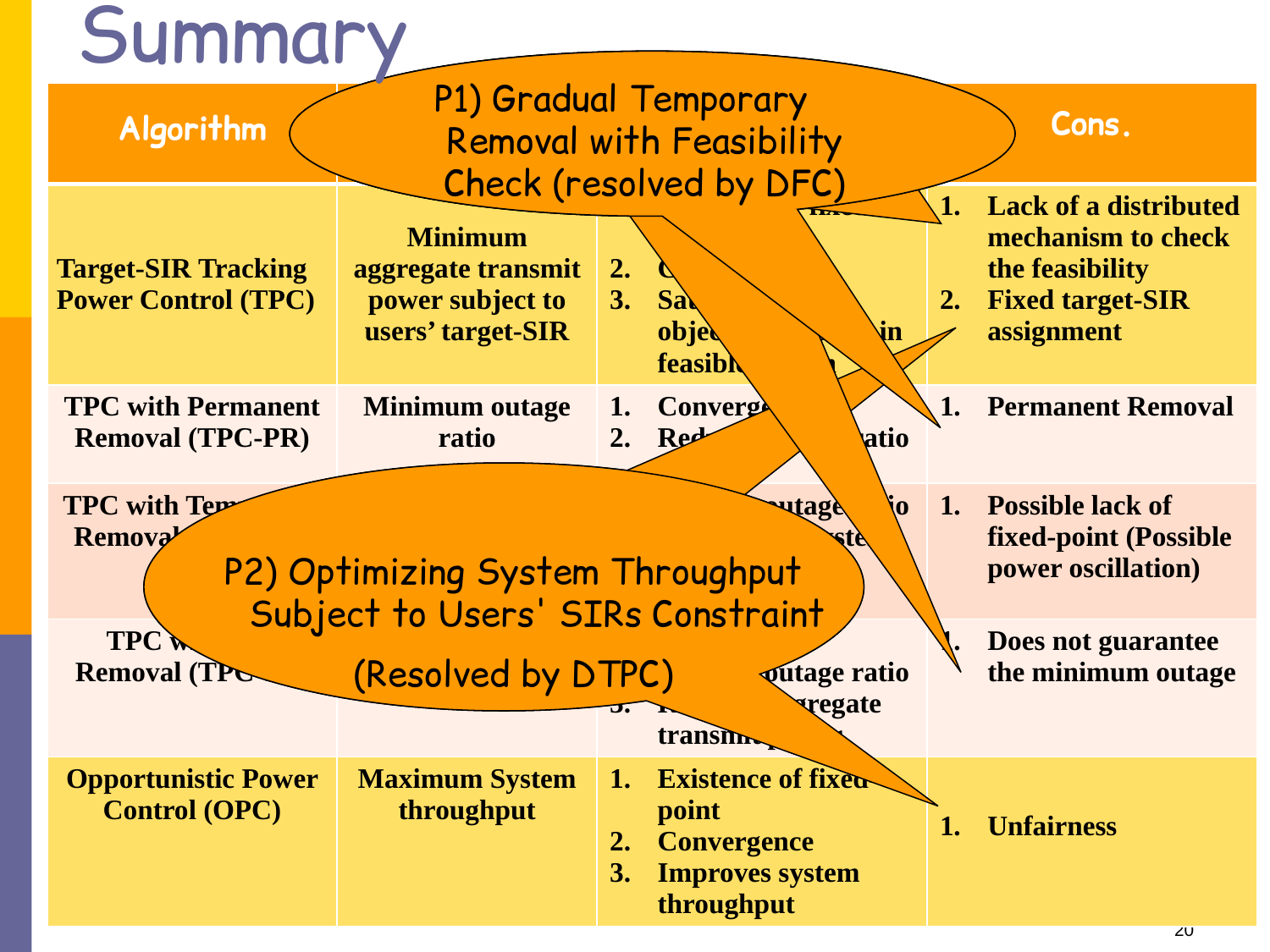

# Summary

P1) Gradual Temporary Removal with Feasibility Check (resolved by DFC)

| Algorithm | Optimization Problem | Pros. | Cons. |
| --- | --- | --- | --- |
| Target-SIR Tracking Power Control (TPC) | Minimum aggregate transmit power subject to users’ target-SIR | Existence of fixed-point Convergence Satisfying the objective function in feasible system | Lack of a distributed mechanism to check the feasibility Fixed target-SIR assignment |
| TPC with Permanent Removal (TPC-PR) | Minimum outage ratio | Convergence Reduces outage ratio | Permanent Removal |
| TPC with Temporary Removal (TPC-TR) | Minimum outage ratio | Reduces outage ratio in infeasible system (if it converges) | Possible lack of fixed-point (Possible power oscillation) |
| TPC with Soft Removal (TPC-SR) | Minimum outage ratio | Convergence Reduces outage ratio Reduces aggregate transmit power | Does not guarantee the minimum outage |
| Opportunistic Power Control (OPC) | Maximum System throughput | Existence of fixed-point Convergence Improves system throughput | Unfairness |

P2) Optimizing System Throughput Subject to Users' SIRs Constraint
(Resolved by DTPC)
20